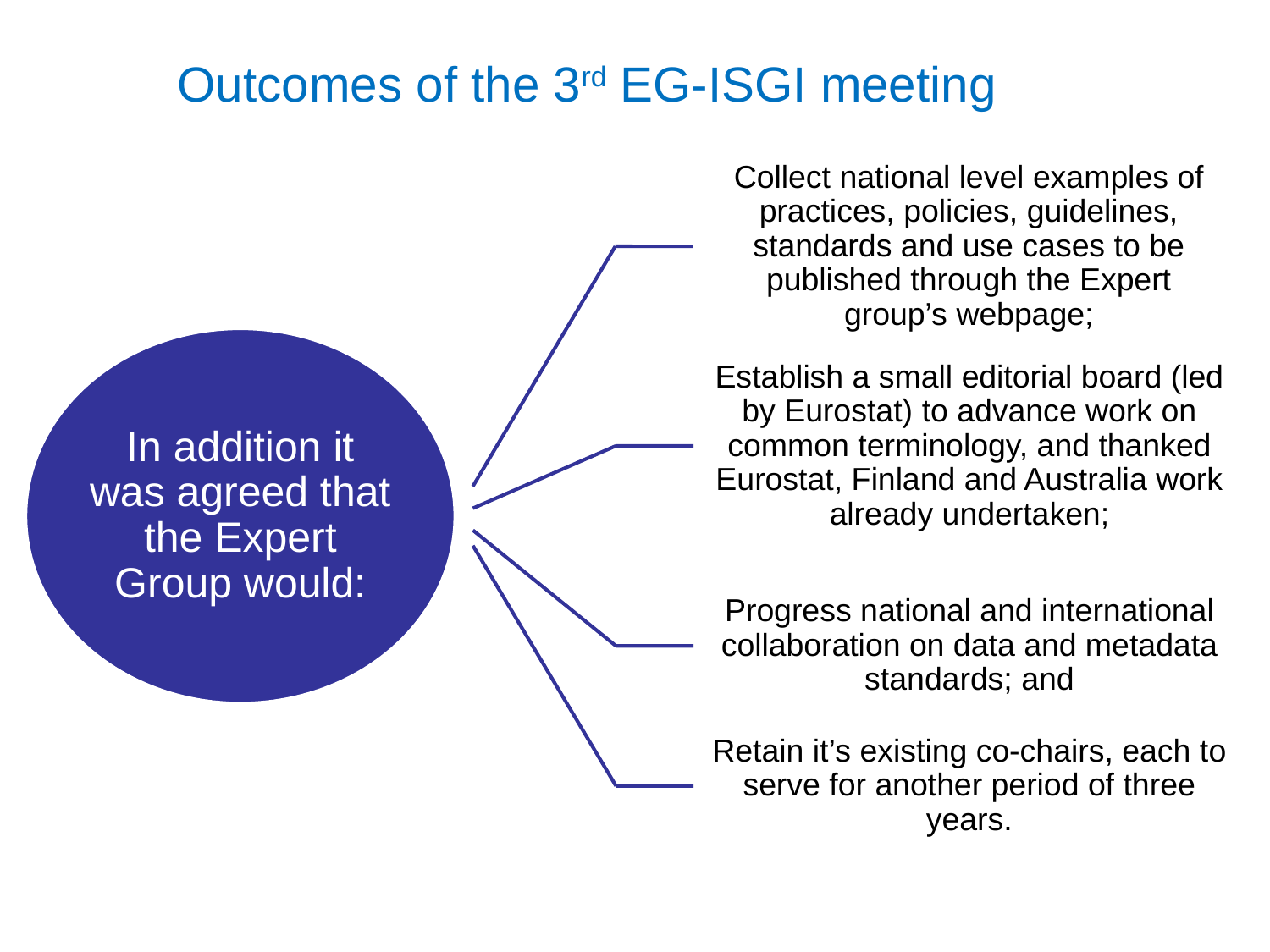

Outcomes of the 3rd EG-ISGI meeting
In addition it was agreed that the Expert Group would:
Collect national level examples of practices, policies, guidelines, standards and use cases to be published through the Expert group’s webpage;
Establish a small editorial board (led by Eurostat) to advance work on common terminology, and thanked Eurostat, Finland and Australia work already undertaken;
Progress national and international collaboration on data and metadata standards; and
Retain it’s existing co-chairs, each to serve for another period of three years.